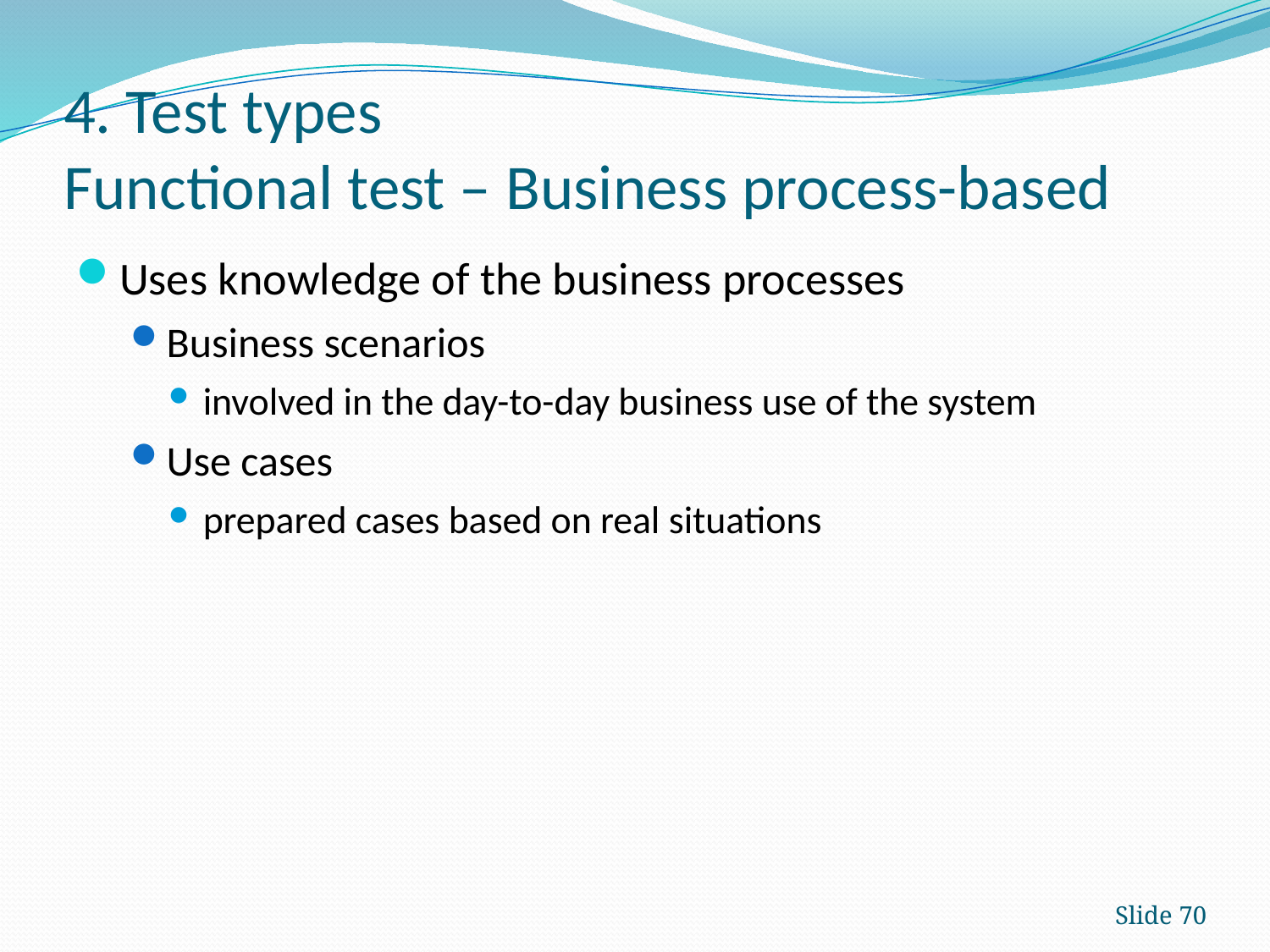

# 4. Test types Functional test – Business process-based
Uses knowledge of the business processes
Business scenarios
involved in the day-to-day business use of the system
Use cases
prepared cases based on real situations

Slide 70